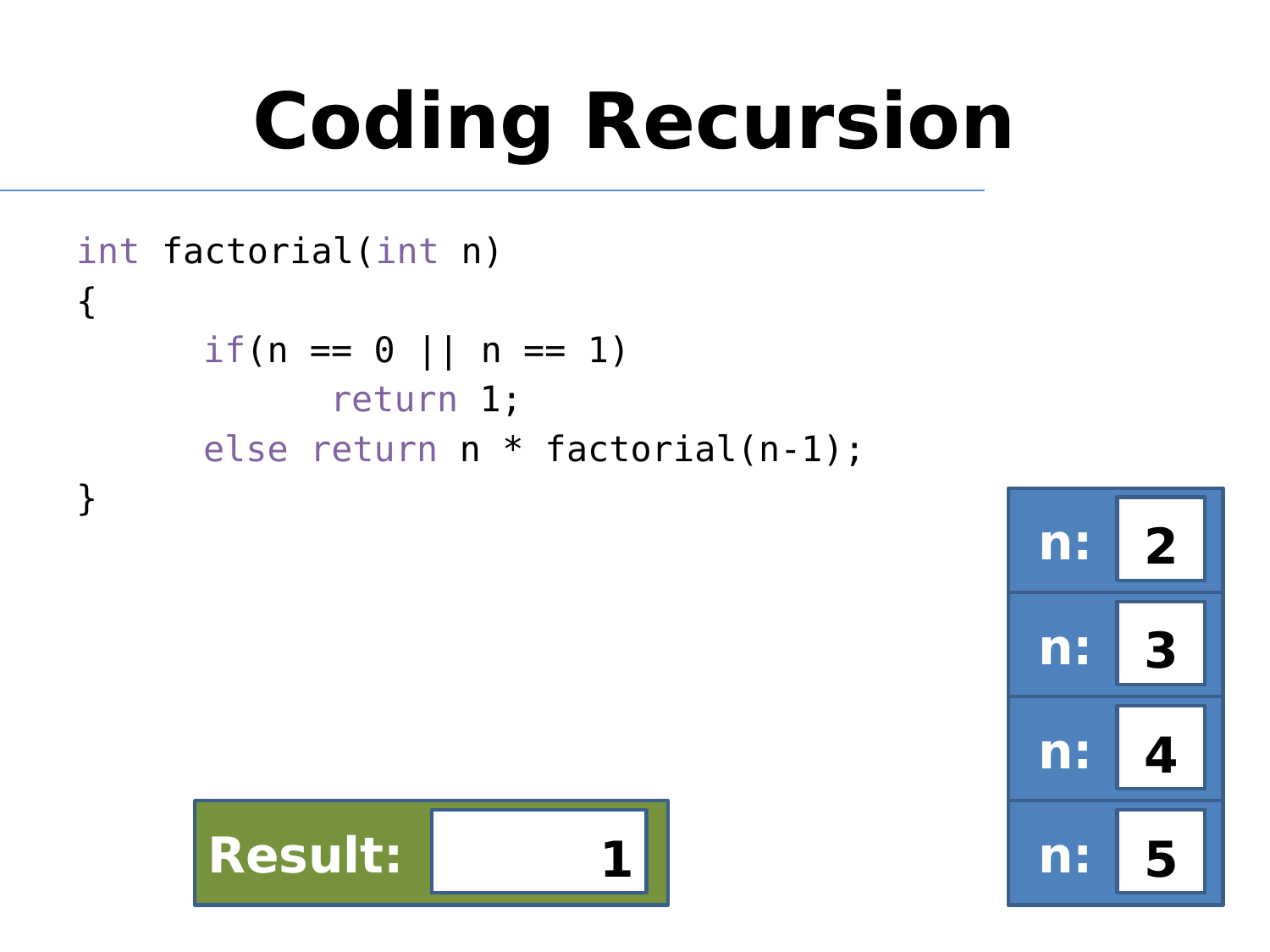

# Coding Recursion
int factorial(int n)
{
	if(n == 0 || n == 1)
		return 1;
	else return n * factorial(n-1);
}
 n:
2
 n:
3
 n:
4
Result:
1
 n:
5